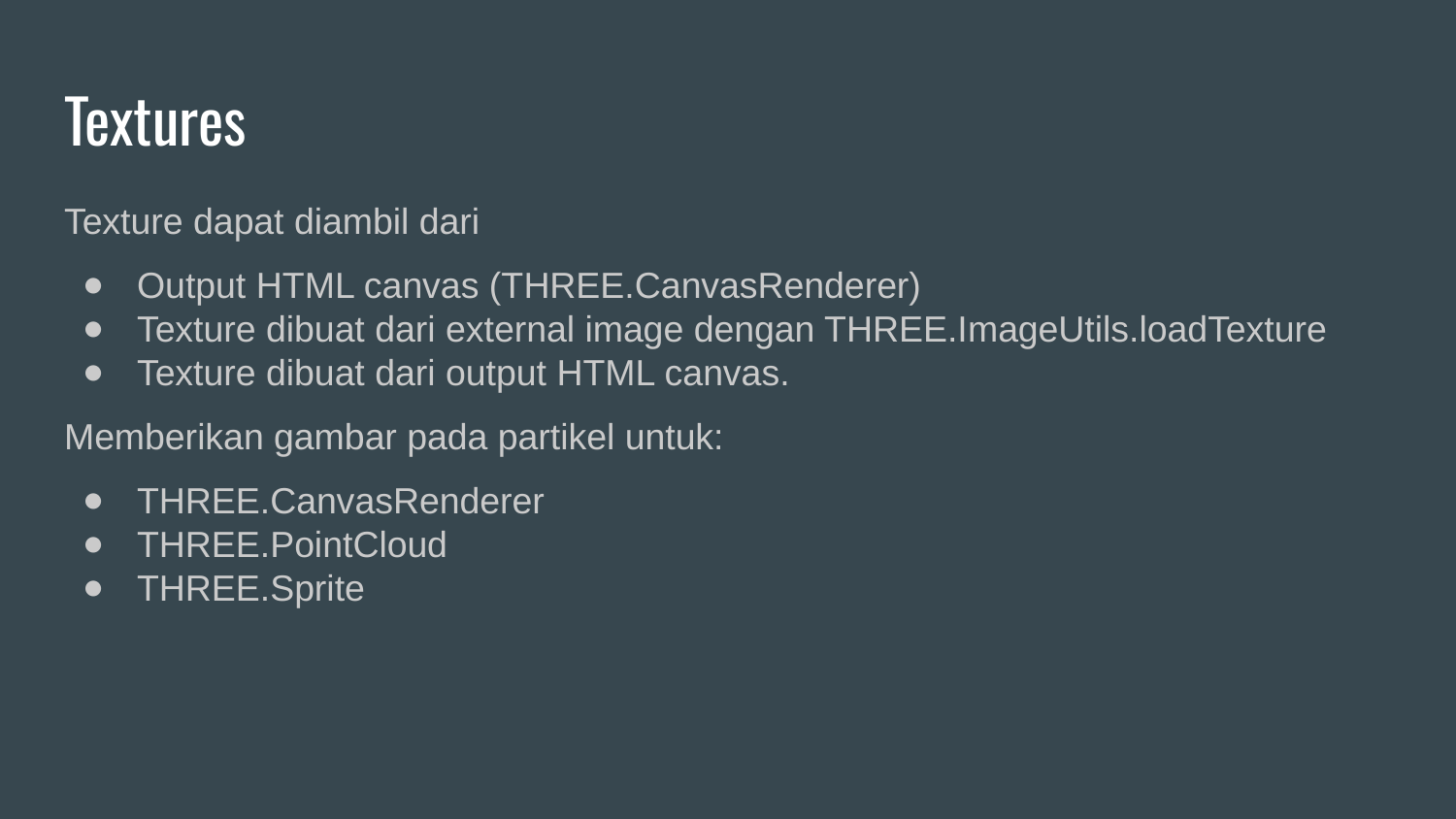

# Textures
Texture dapat diambil dari
Output HTML canvas (THREE.CanvasRenderer)
Texture dibuat dari external image dengan THREE.ImageUtils.loadTexture
Texture dibuat dari output HTML canvas.
Memberikan gambar pada partikel untuk:
THREE.CanvasRenderer
THREE.PointCloud
THREE.Sprite